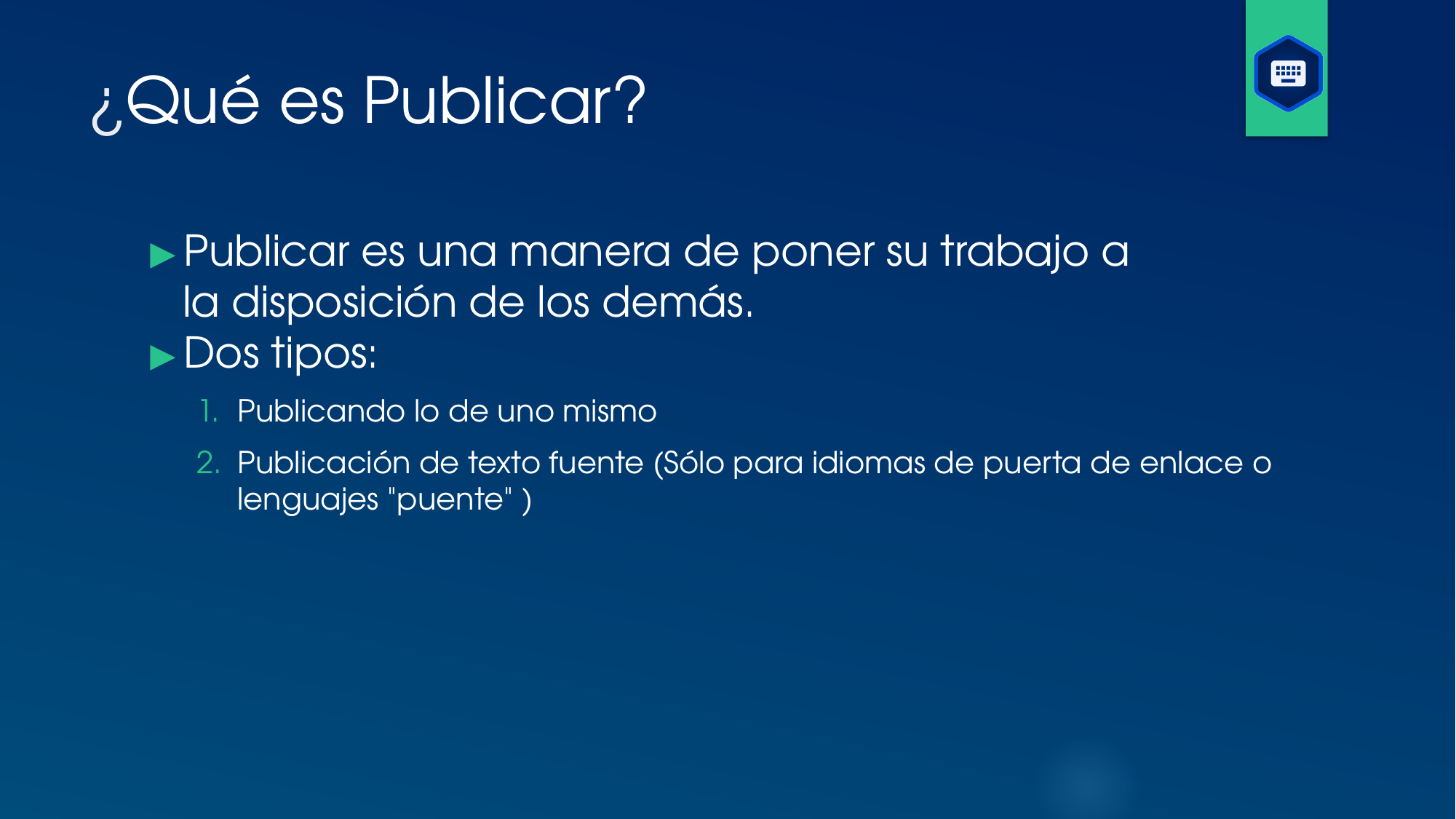

# ¿Qué es Publicar?
Publicar es una manera de poner su trabajo a la disposición de los demás.
Dos tipos:
Publicando lo de uno mismo
Publicación de texto fuente (Sólo para idiomas de puerta de enlace o lenguajes "puente" )